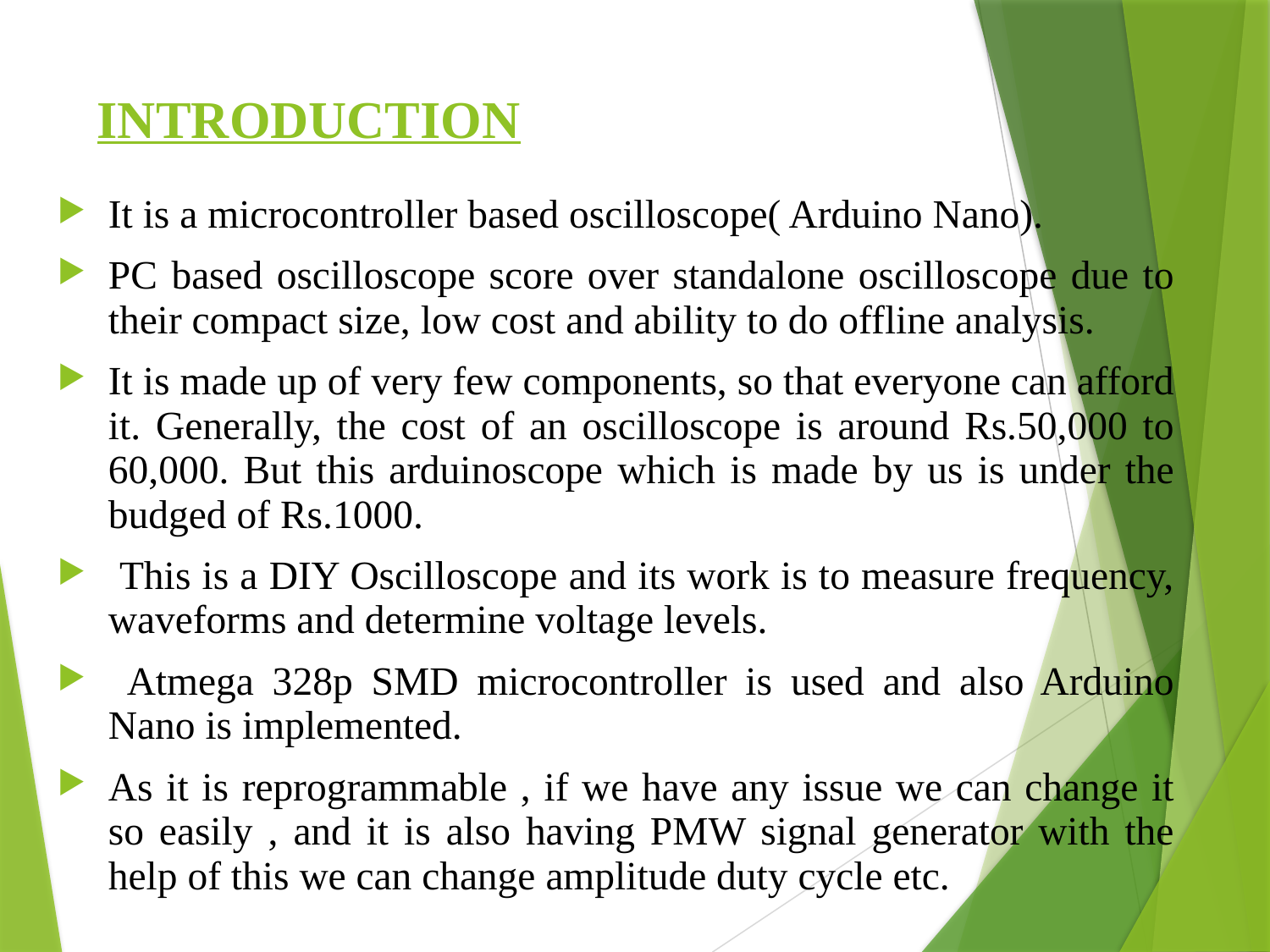

# INTRODUCTION
It is a microcontroller based oscilloscope( Arduino Nano).
PC based oscilloscope score over standalone oscilloscope due to their compact size, low cost and ability to do offline analysis.
It is made up of very few components, so that everyone can afford it. Generally, the cost of an oscilloscope is around Rs.50,000 to 60,000. But this arduinoscope which is made by us is under the budged of Rs.1000.
 This is a DIY Oscilloscope and its work is to measure frequency, waveforms and determine voltage levels.
 Atmega 328p SMD microcontroller is used and also Arduino Nano is implemented.
As it is reprogrammable , if we have any issue we can change it so easily , and it is also having PMW signal generator with the help of this we can change amplitude duty cycle etc.